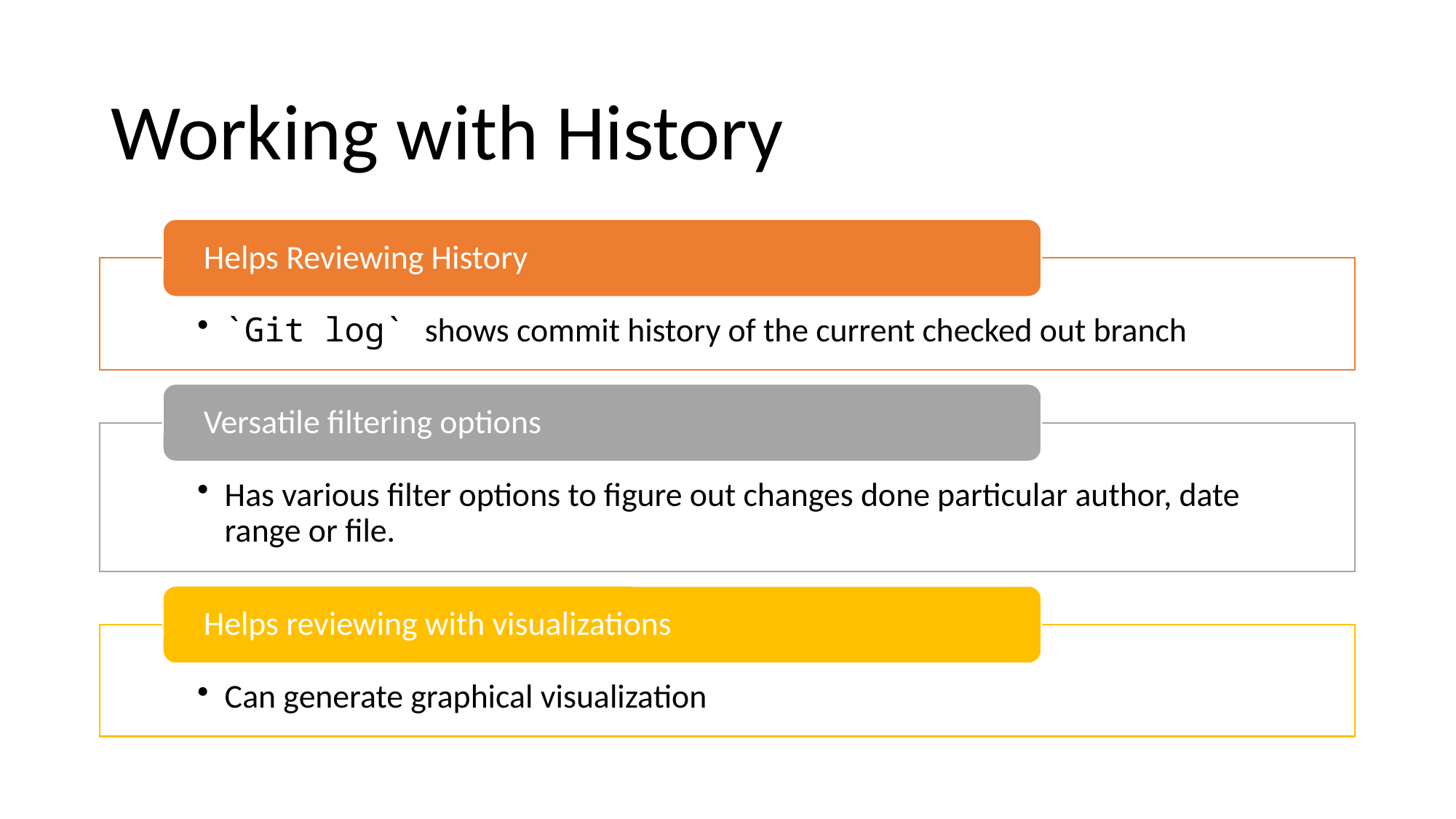

# Working with History
`Git log` shows commit history of the current checked out branch
Helps Reviewing History
Has various filter options to figure out changes done particular author, date range or file.
Versatile filtering options
Can generate graphical visualization
Helps reviewing with visualizations